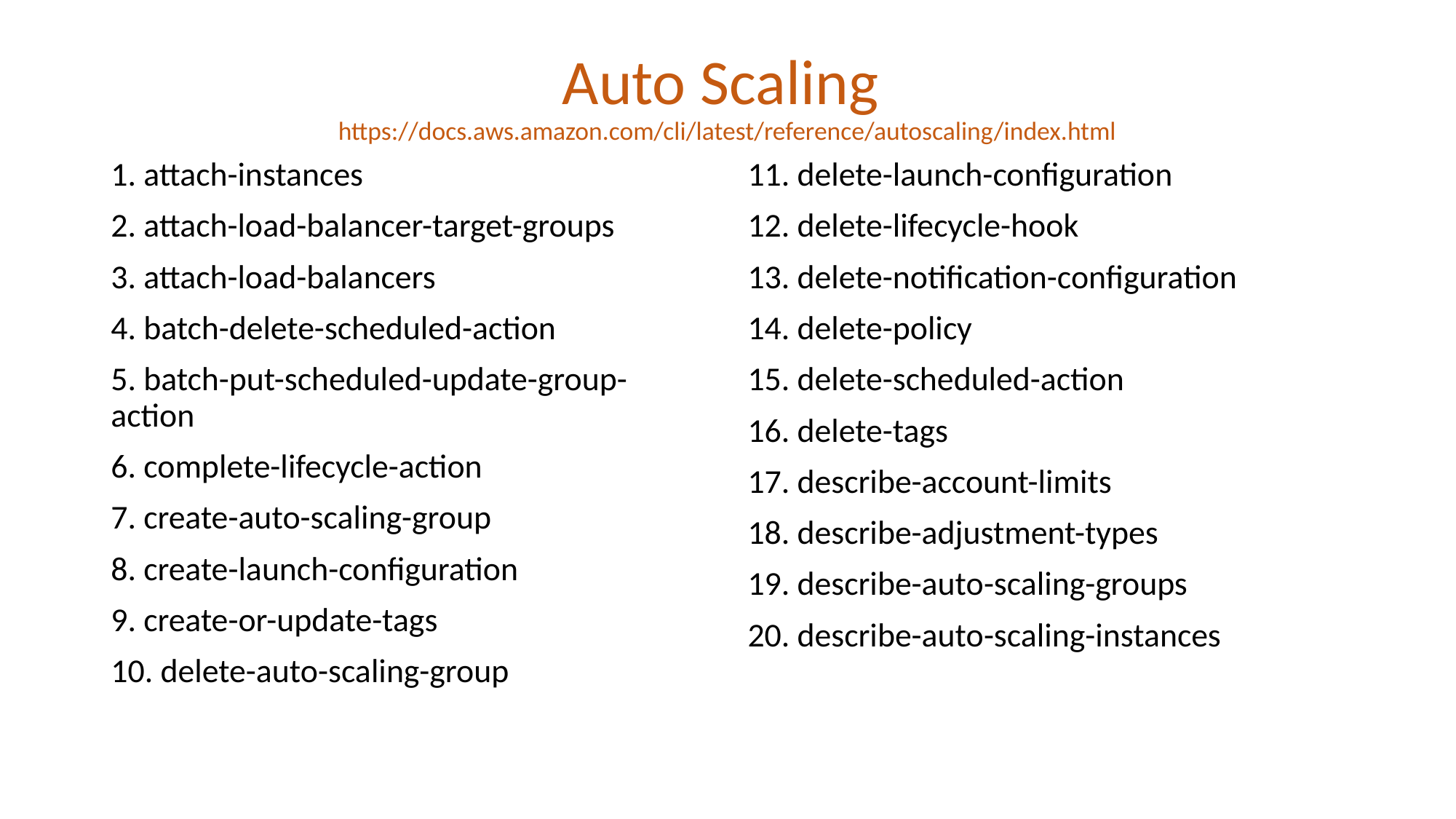

# Auto Scaling https://docs.aws.amazon.com/cli/latest/reference/autoscaling/index.html
1. attach-instances
2. attach-load-balancer-target-groups
3. attach-load-balancers
4. batch-delete-scheduled-action
5. batch-put-scheduled-update-group-action
6. complete-lifecycle-action
7. create-auto-scaling-group
8. create-launch-configuration
9. create-or-update-tags
10. delete-auto-scaling-group
11. delete-launch-configuration
12. delete-lifecycle-hook
13. delete-notification-configuration
14. delete-policy
15. delete-scheduled-action
16. delete-tags
17. describe-account-limits
18. describe-adjustment-types
19. describe-auto-scaling-groups
20. describe-auto-scaling-instances